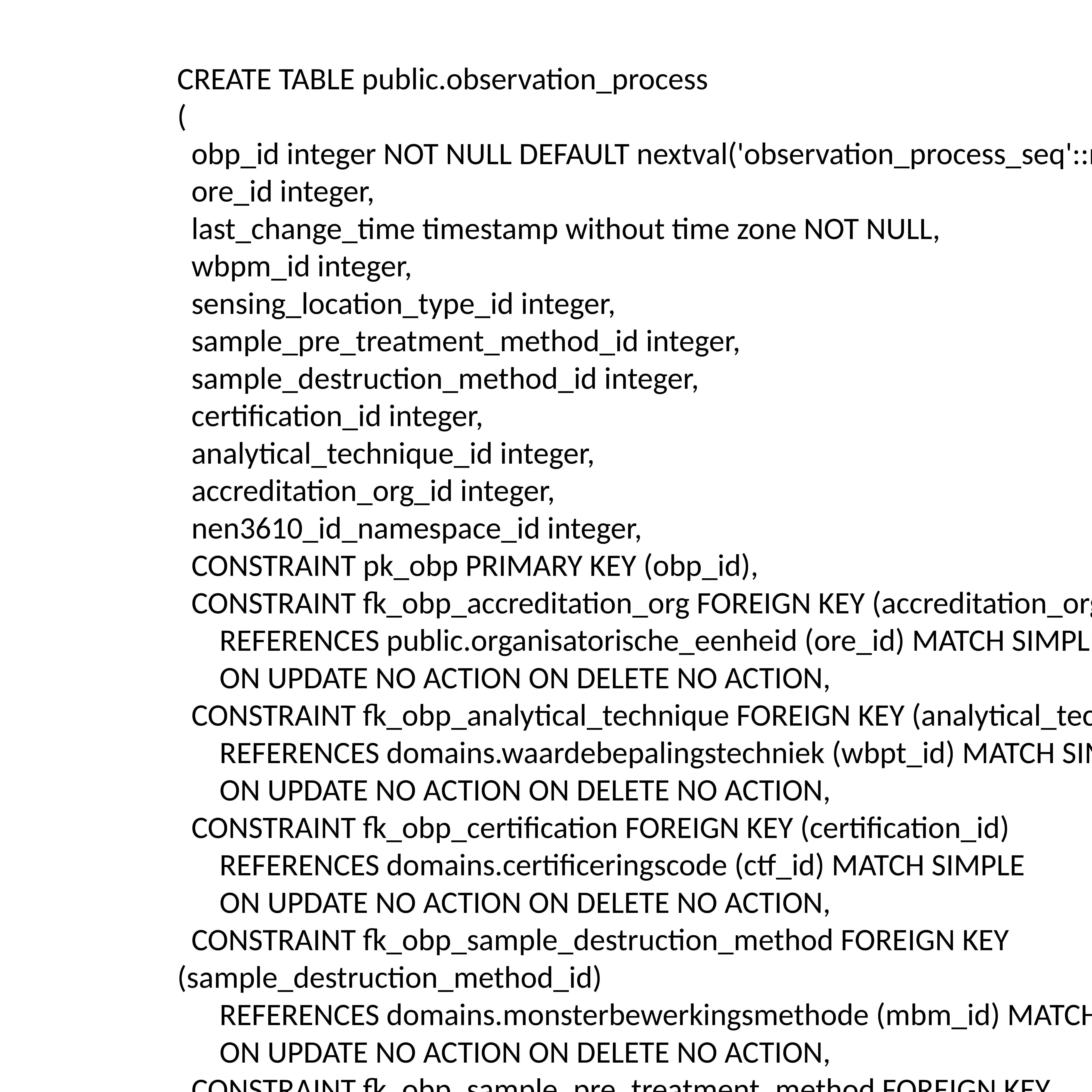

CREATE TABLE public.observation_process
(
  obp_id integer NOT NULL DEFAULT nextval('observation_process_seq'::regclass),
  ore_id integer,
  last_change_time timestamp without time zone NOT NULL,
  wbpm_id integer,
  sensing_location_type_id integer,
  sample_pre_treatment_method_id integer,
  sample_destruction_method_id integer,
  certification_id integer,
  analytical_technique_id integer,
  accreditation_org_id integer,
  nen3610_id_namespace_id integer,
  CONSTRAINT pk_obp PRIMARY KEY (obp_id),
  CONSTRAINT fk_obp_accreditation_org FOREIGN KEY (accreditation_org_id)
      REFERENCES public.organisatorische_eenheid (ore_id) MATCH SIMPLE
      ON UPDATE NO ACTION ON DELETE NO ACTION,
  CONSTRAINT fk_obp_analytical_technique FOREIGN KEY (analytical_technique_id)
      REFERENCES domains.waardebepalingstechniek (wbpt_id) MATCH SIMPLE
      ON UPDATE NO ACTION ON DELETE NO ACTION,
  CONSTRAINT fk_obp_certification FOREIGN KEY (certification_id)
      REFERENCES domains.certificeringscode (ctf_id) MATCH SIMPLE
      ON UPDATE NO ACTION ON DELETE NO ACTION,
  CONSTRAINT fk_obp_sample_destruction_method FOREIGN KEY (sample_destruction_method_id)
      REFERENCES domains.monsterbewerkingsmethode (mbm_id) MATCH SIMPLE
      ON UPDATE NO ACTION ON DELETE NO ACTION,
  CONSTRAINT fk_obp_sample_pre_treatment_method FOREIGN KEY (sample_pre_treatment_method_id)
      REFERENCES domains.monstervoorbehandeling (mvb_id) MATCH SIMPLE
      ON UPDATE NO ACTION ON DELETE NO ACTION,
  CONSTRAINT fk_obp_sensing_location_type FOREIGN KEY (sensing_location_type_id)
      REFERENCES domains.locatietype_waardebepaling (ltwb_id) MATCH SIMPLE
      ON UPDATE NO ACTION ON DELETE NO ACTION,
  CONSTRAINT fk_observation_proces_namespace FOREIGN KEY (nen3610_id_namespace_id)
      REFERENCES public.namespace_type (ns_id) MATCH SIMPLE
      ON UPDATE NO ACTION ON DELETE NO ACTION,
  CONSTRAINT fk_observation_process_waarde_bepalings_methode_type FOREIGN KEY (wbpm_id)
      REFERENCES public.waarde_bepalings_methode_type (wbpm_id) MATCH SIMPLE
      ON UPDATE NO ACTION ON DELETE NO ACTION,
  CONSTRAINT fk_organisatorische_eenheid FOREIGN KEY (ore_id)
      REFERENCES public.organisatorische_eenheid (ore_id) MATCH SIMPLE
      ON UPDATE NO ACTION ON DELETE NO ACTION,
  CONSTRAINT fk_waarde_bepalings_methode_type FOREIGN KEY (wbpm_id)
      REFERENCES public.waarde_bepalings_methode_type (wbpm_id) MATCH SIMPLE
      ON UPDATE NO ACTION ON DELETE NO ACTION
)